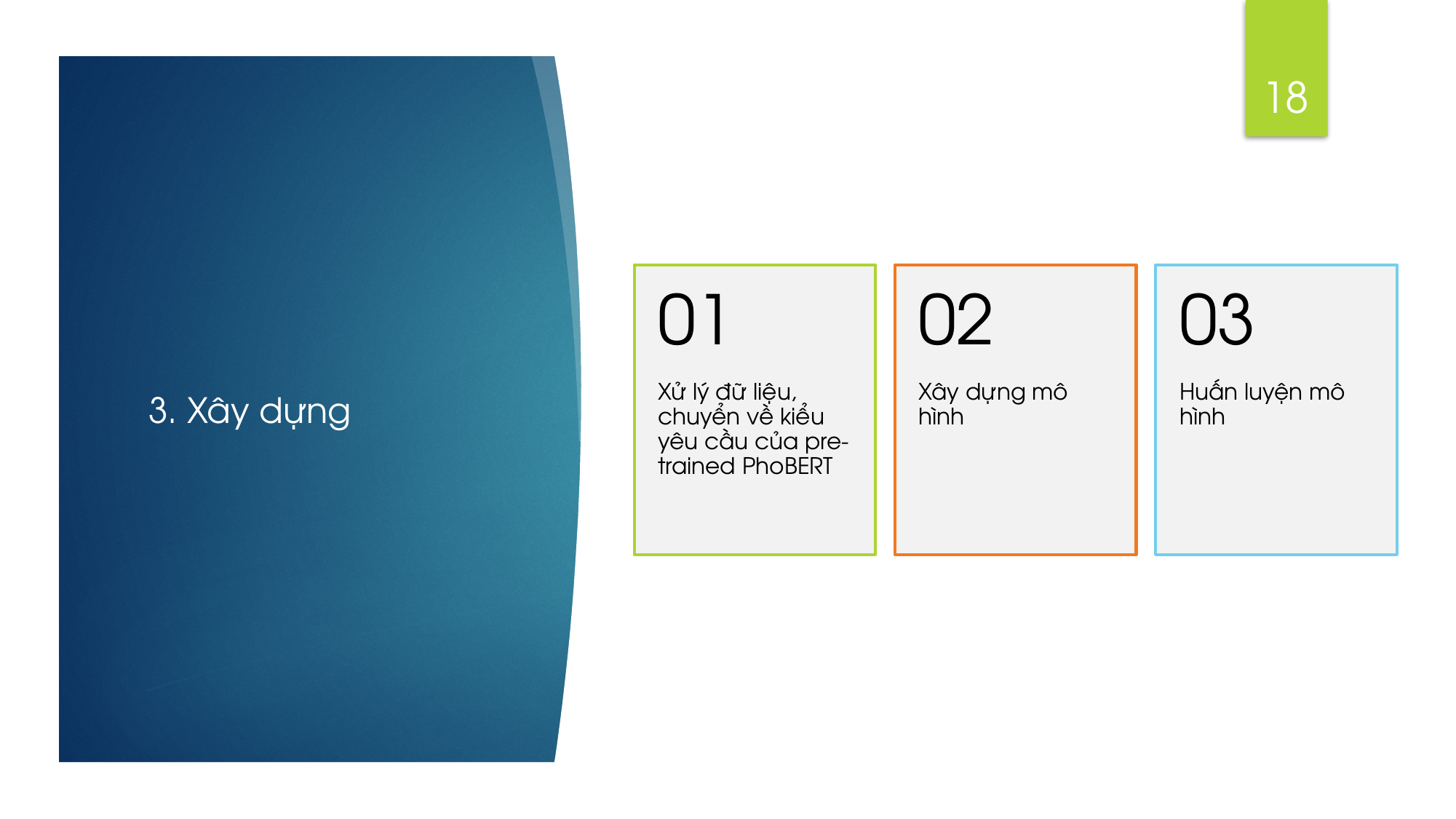

18
Xử lý đữ liệu, chuyển về kiểu yêu cầu của pre-trained PhoBERT
01
Xây dựng mô hình
02
Huấn luyện mô hình
03
# 3. Xây dựng